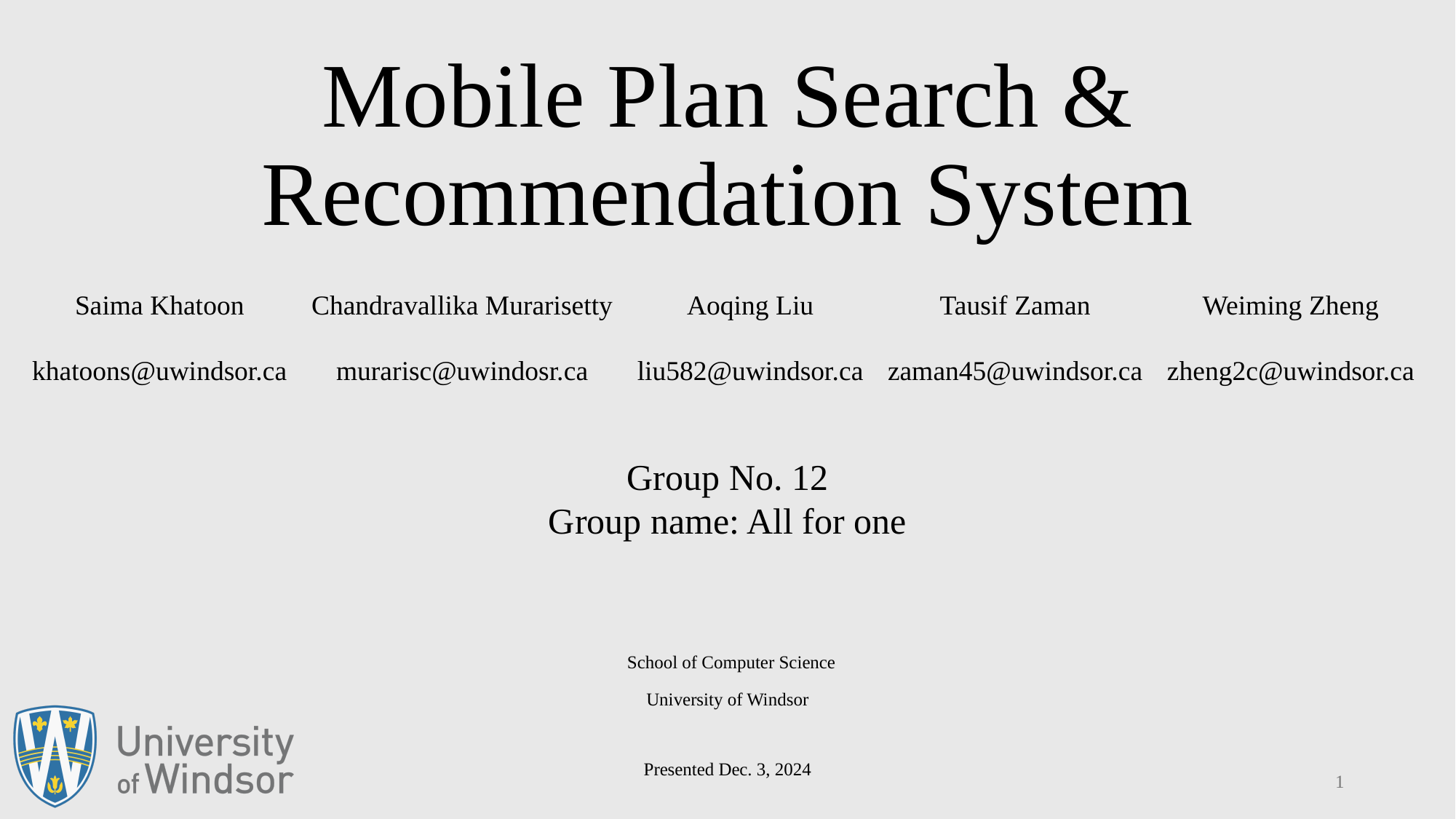

# Mobile Plan Search & Recommendation System
Chandravallika Murarisetty

murarisc@uwindosr.ca
Aoqing Liu

liu582@uwindsor.ca
Tausif Zaman

zaman45@uwindsor.ca
Weiming Zheng

zheng2c@uwindsor.ca
Saima Khatoon

khatoons@uwindsor.ca
Group No. 12
Group name: All for one

 School of Computer Science
University of Windsor

Presented Dec. 3, 2024
1